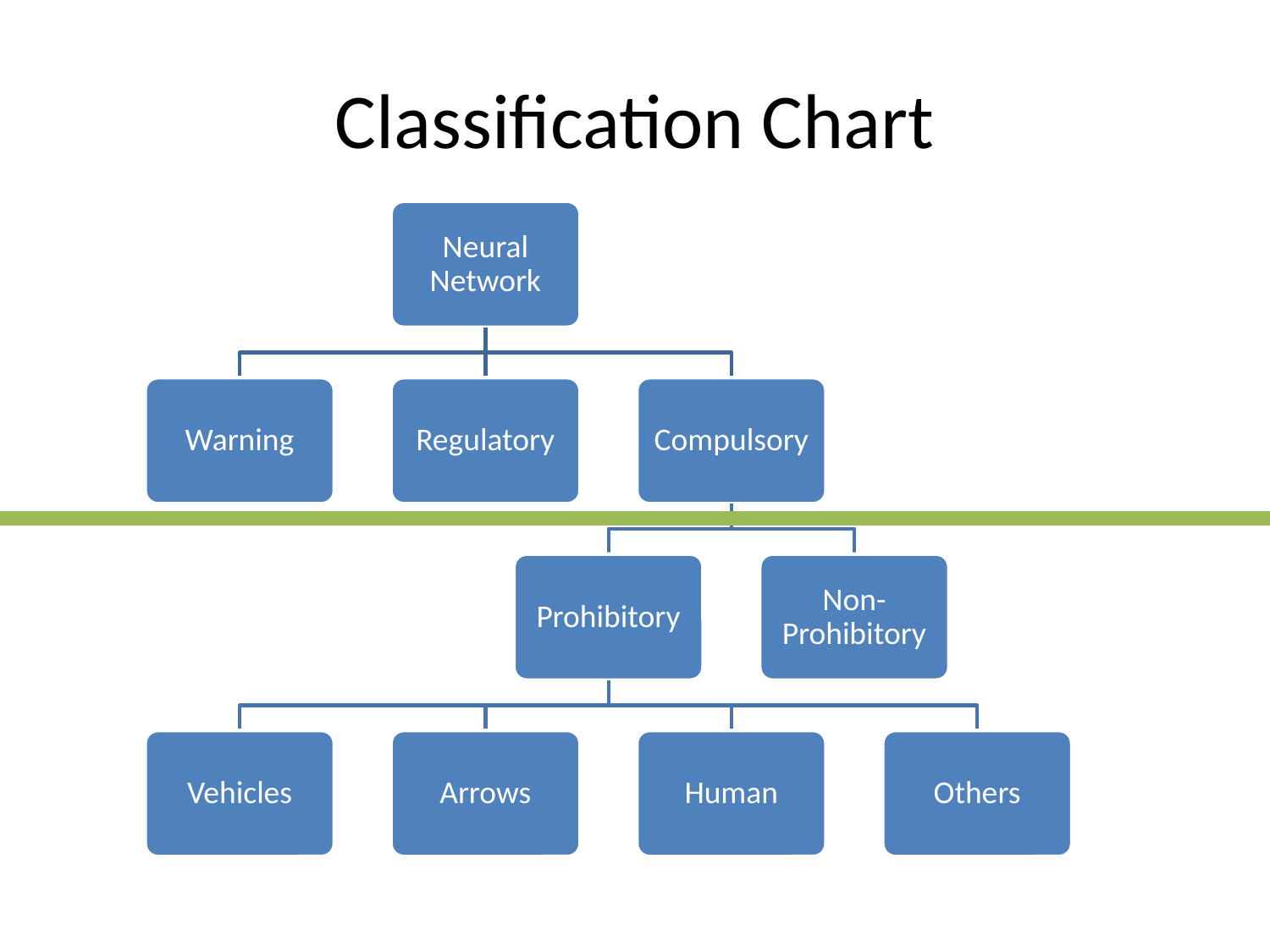

# Classification Chart
Neural Network
Warning
Regulatory
Compulsory
Prohibitory
Vehicles
Arrows
Human
Others
Non-Prohibitory